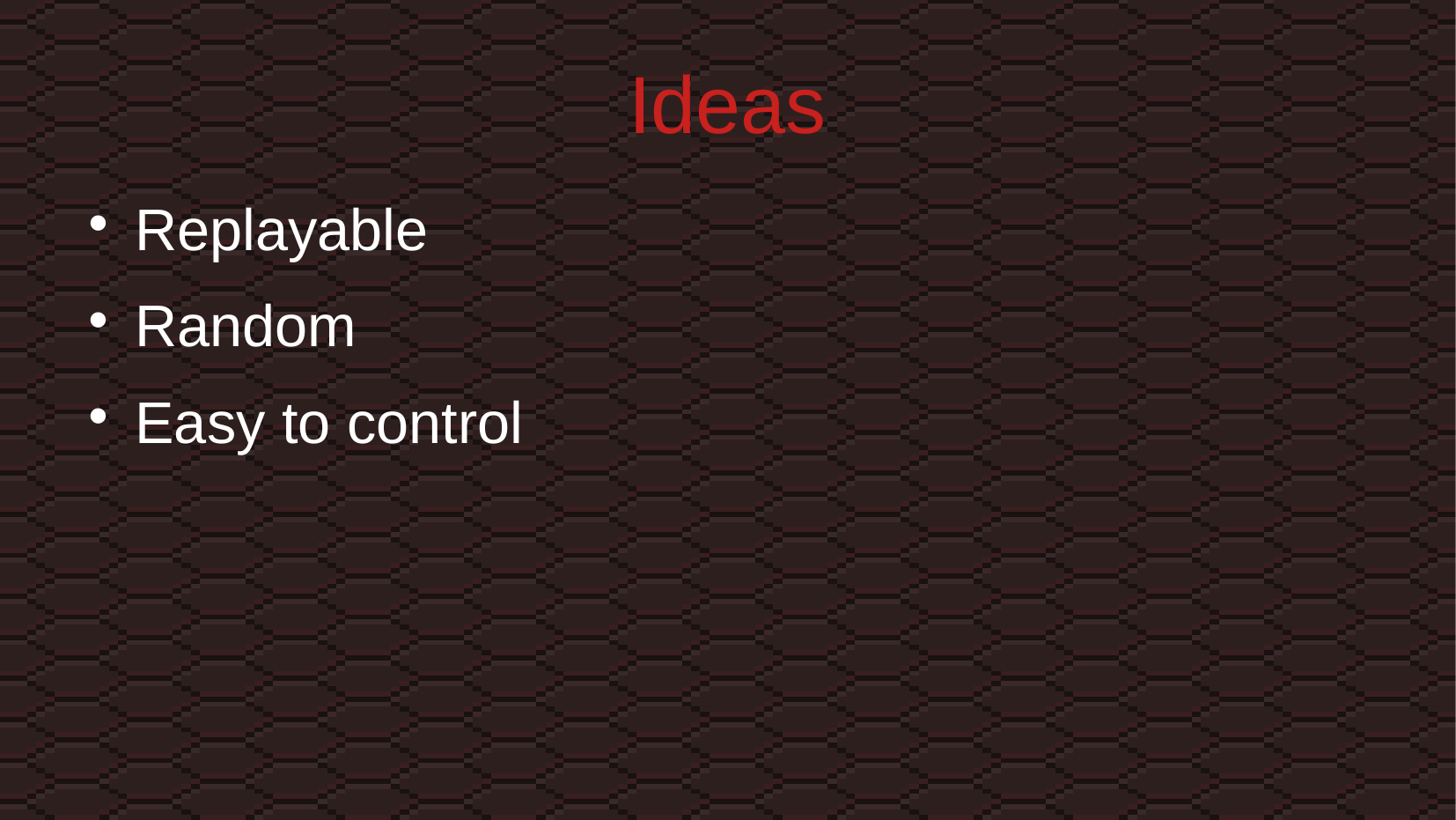

# Ideas
Replayable
Random
Easy to control